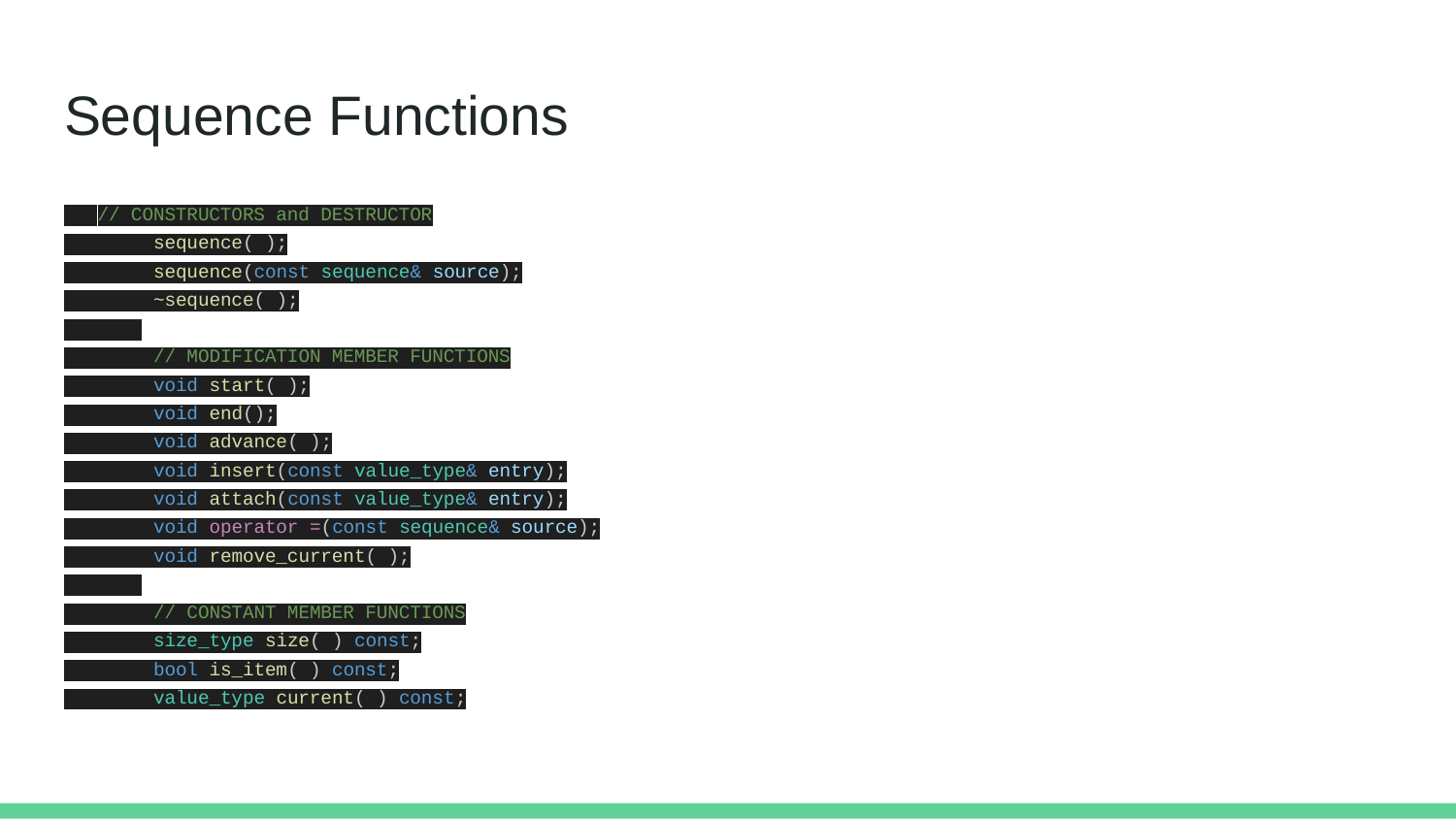

# Sequence Functions
   // CONSTRUCTORS and DESTRUCTOR
        sequence( );
        sequence(const sequence& source);
        ~sequence( );

        // MODIFICATION MEMBER FUNCTIONS
        void start( );
        void end();
        void advance( );
        void insert(const value_type& entry);
        void attach(const value_type& entry);
        void operator =(const sequence& source);
        void remove_current( );

        // CONSTANT MEMBER FUNCTIONS
        size_type size( ) const;
        bool is_item( ) const;
        value_type current( ) const;